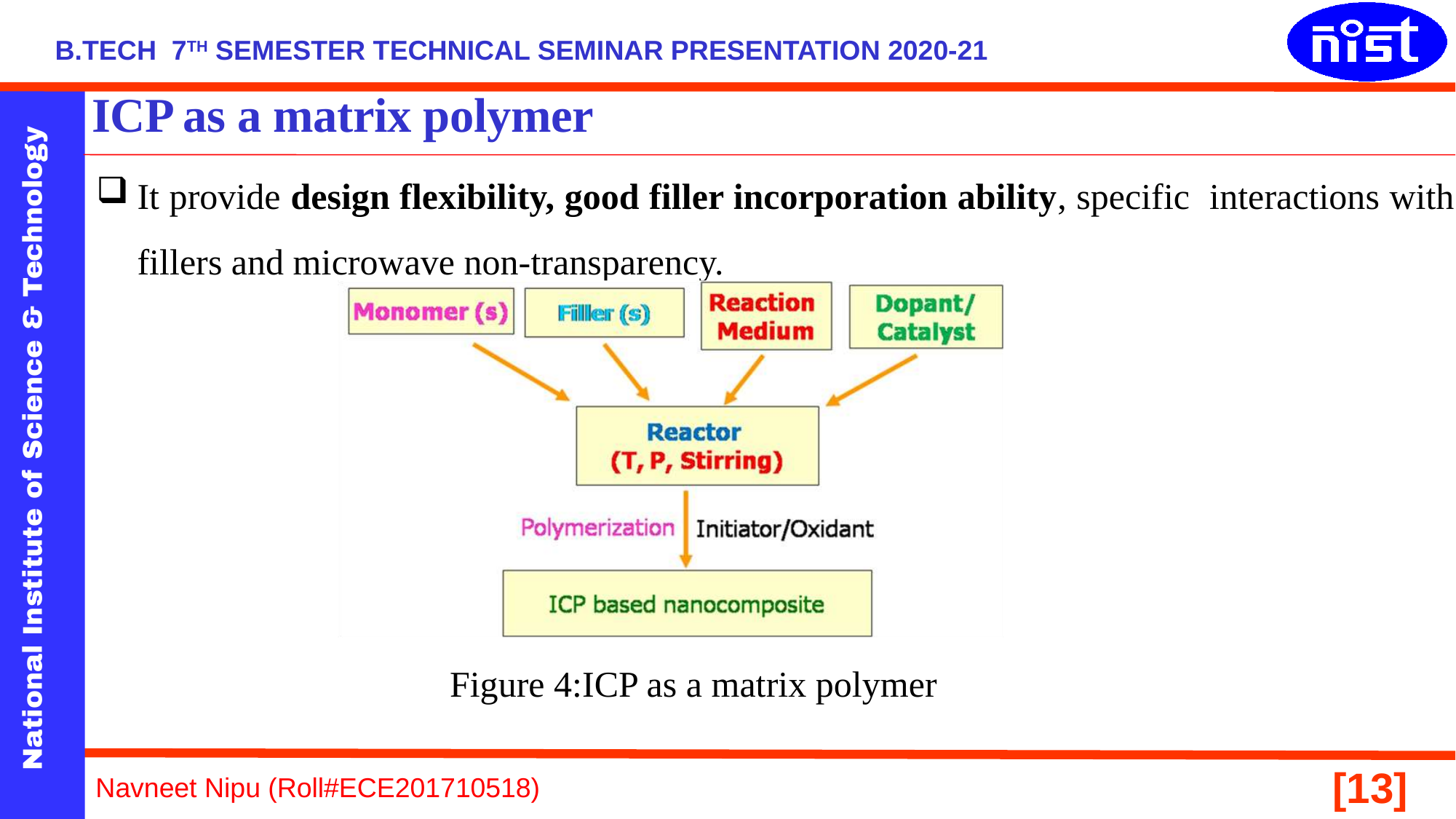

13
ICP as a matrix polymer
It provide design flexibility, good filler incorporation ability, specific  interactions with fillers and microwave non-transparency.

Figure 4:ICP as a matrix polymer